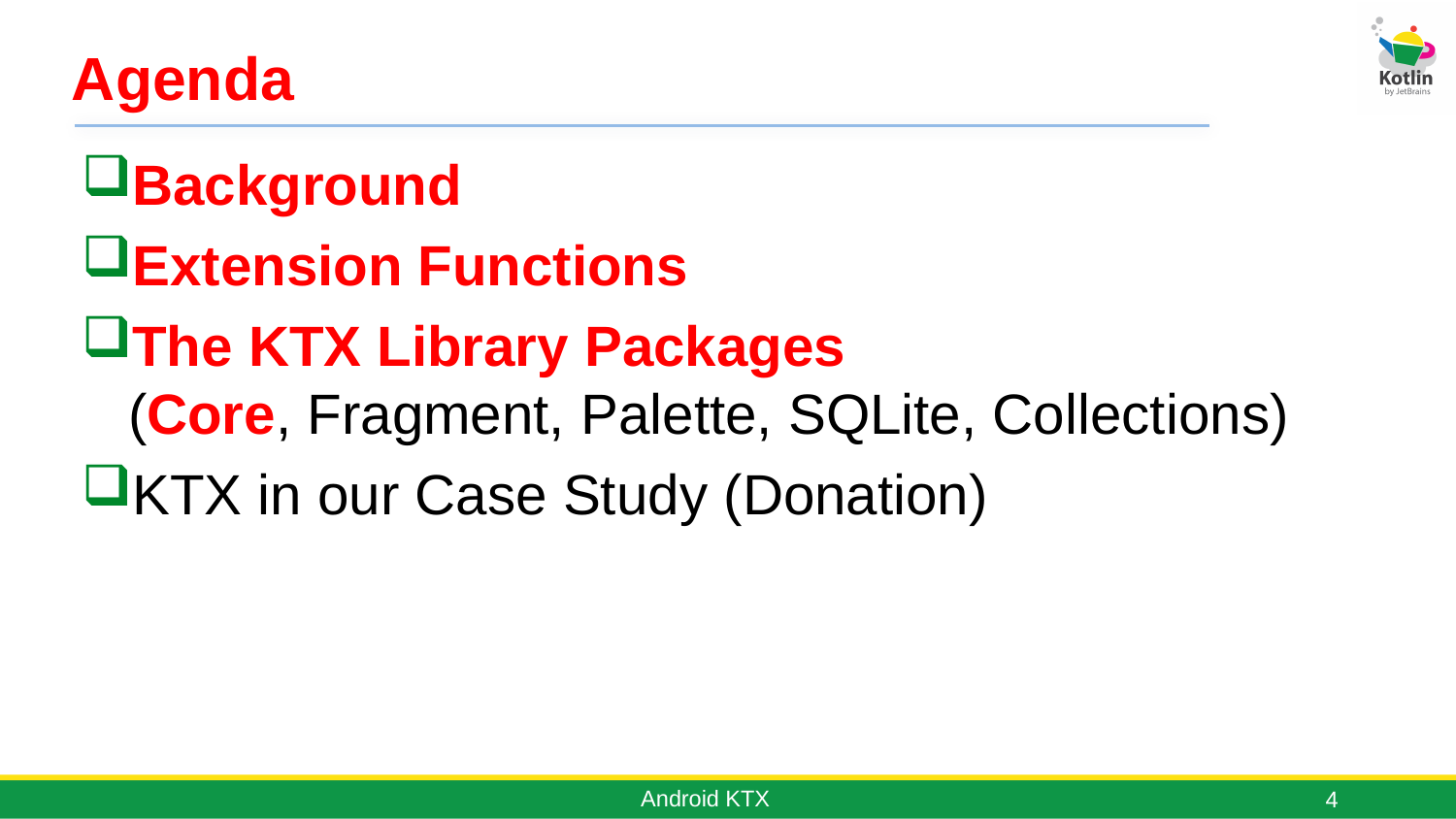

# Agenda
Background
Extension Functions
The KTX Library Packages
(Core, Fragment, Palette, SQLite, Collections)
KTX in our Case Study (Donation)
4
Android KTX